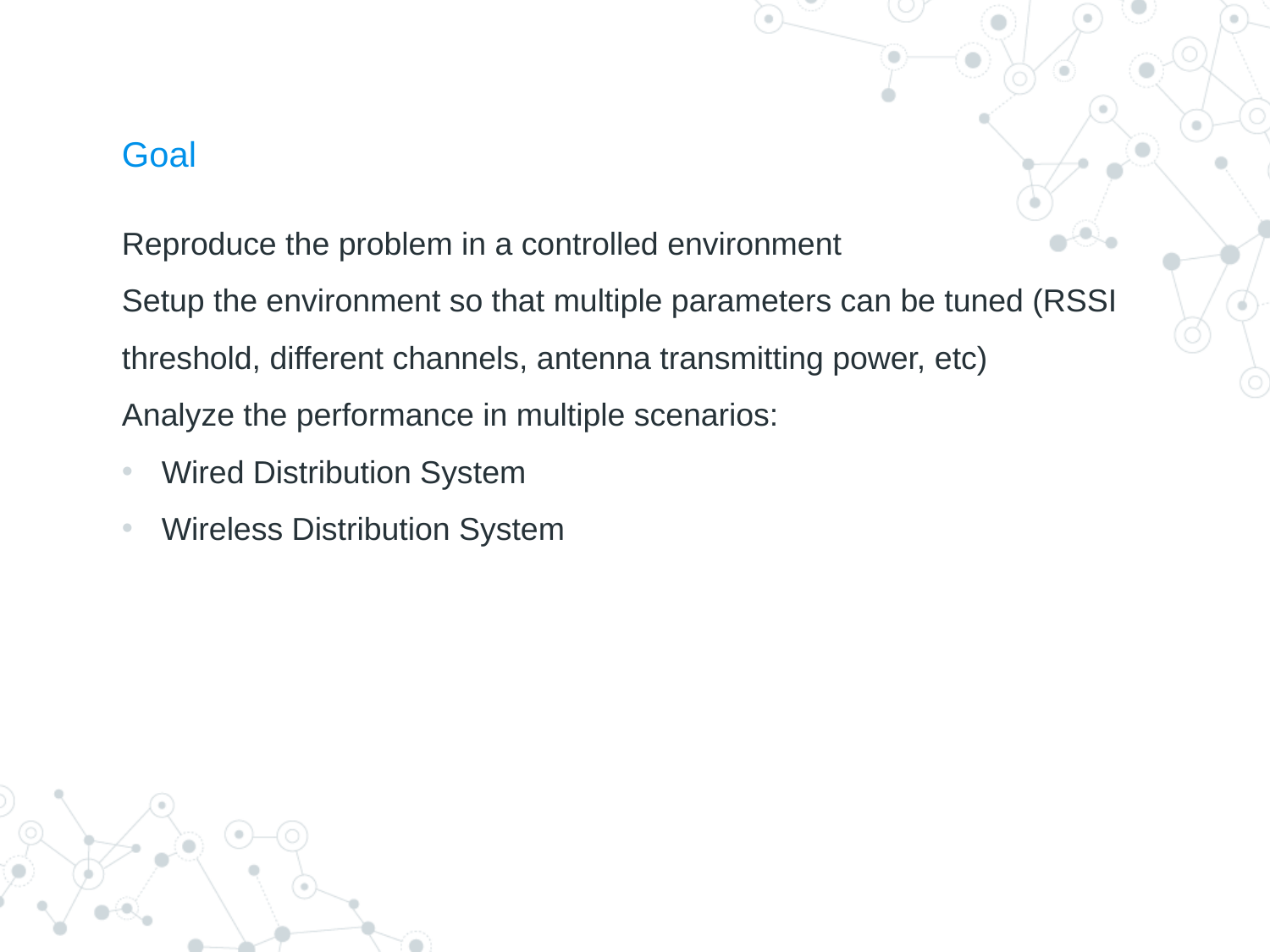

# Goal
Reproduce the problem in a controlled environment
Setup the environment so that multiple parameters can be tuned (RSSI threshold, different channels, antenna transmitting power, etc)
Analyze the performance in multiple scenarios:
Wired Distribution System
Wireless Distribution System